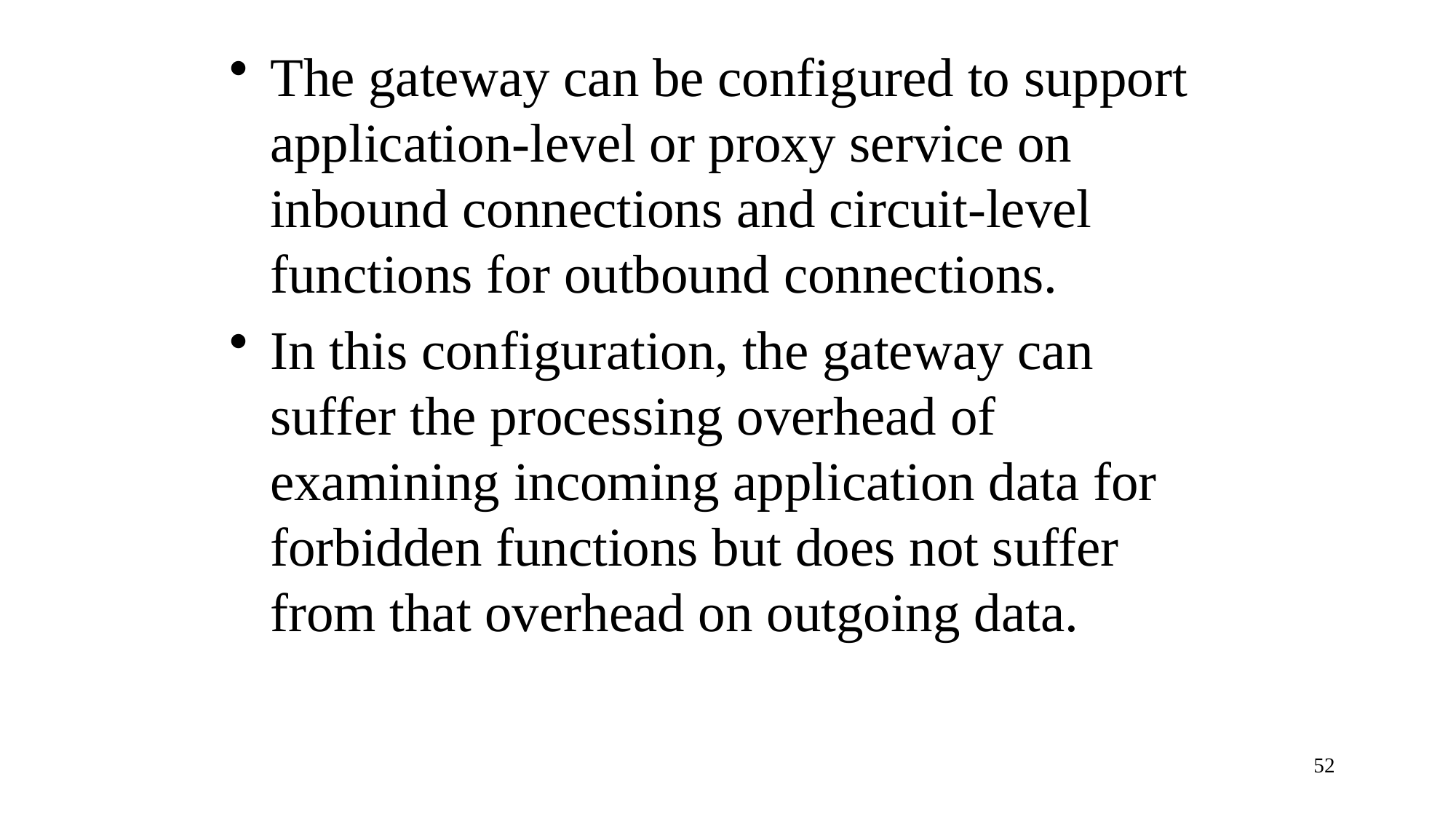

The gateway can be configured to support application-level or proxy service on inbound connections and circuit-level functions for outbound connections.
In this configuration, the gateway can suffer the processing overhead of examining incoming application data for forbidden functions but does not suffer from that overhead on outgoing data.

52